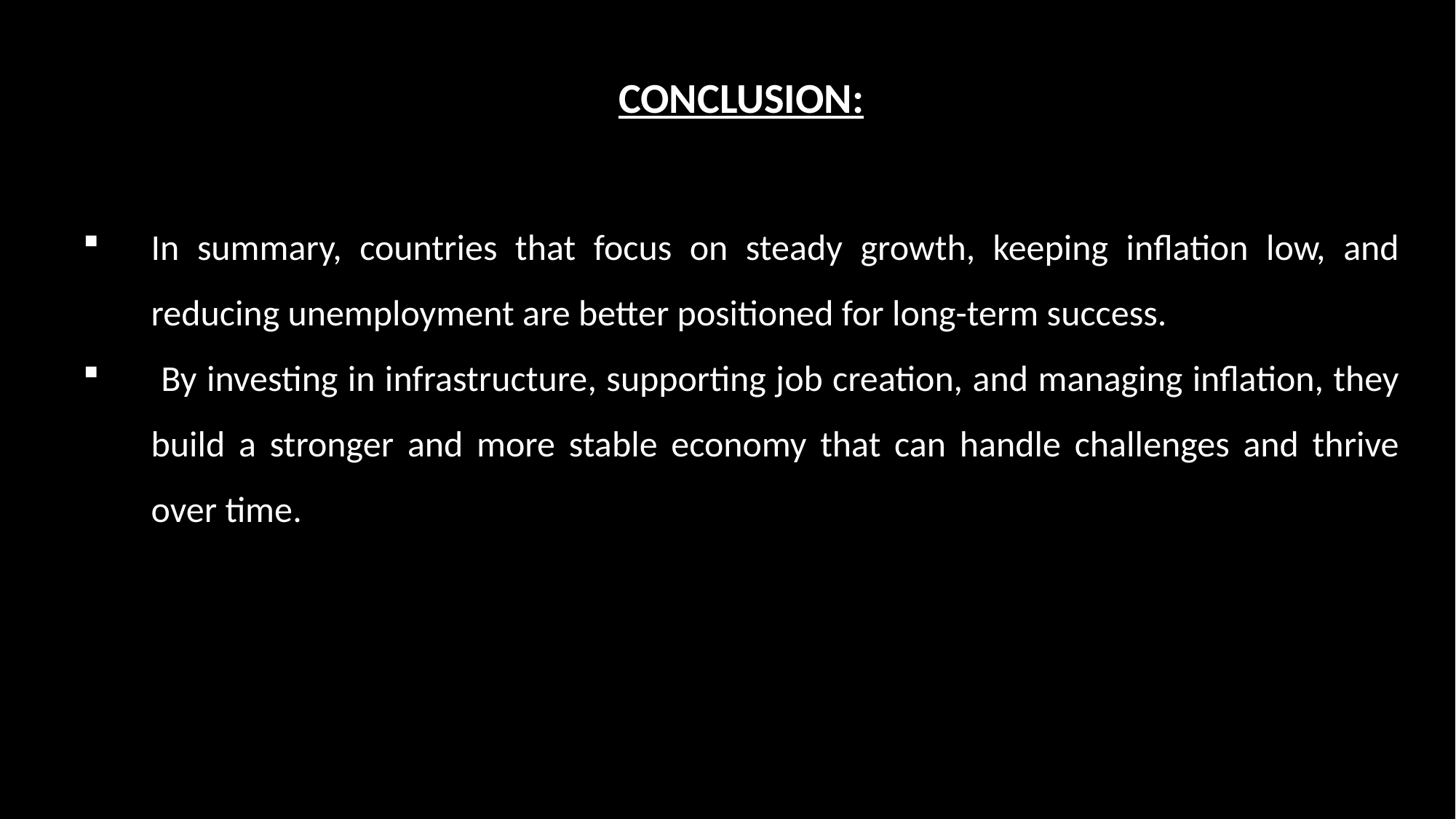

CONCLUSION:

In summary, countries that focus on steady growth, keeping inflation low, and reducing unemployment are better positioned for long-term success.
 By investing in infrastructure, supporting job creation, and managing inflation, they build a stronger and more stable economy that can handle challenges and thrive over time.